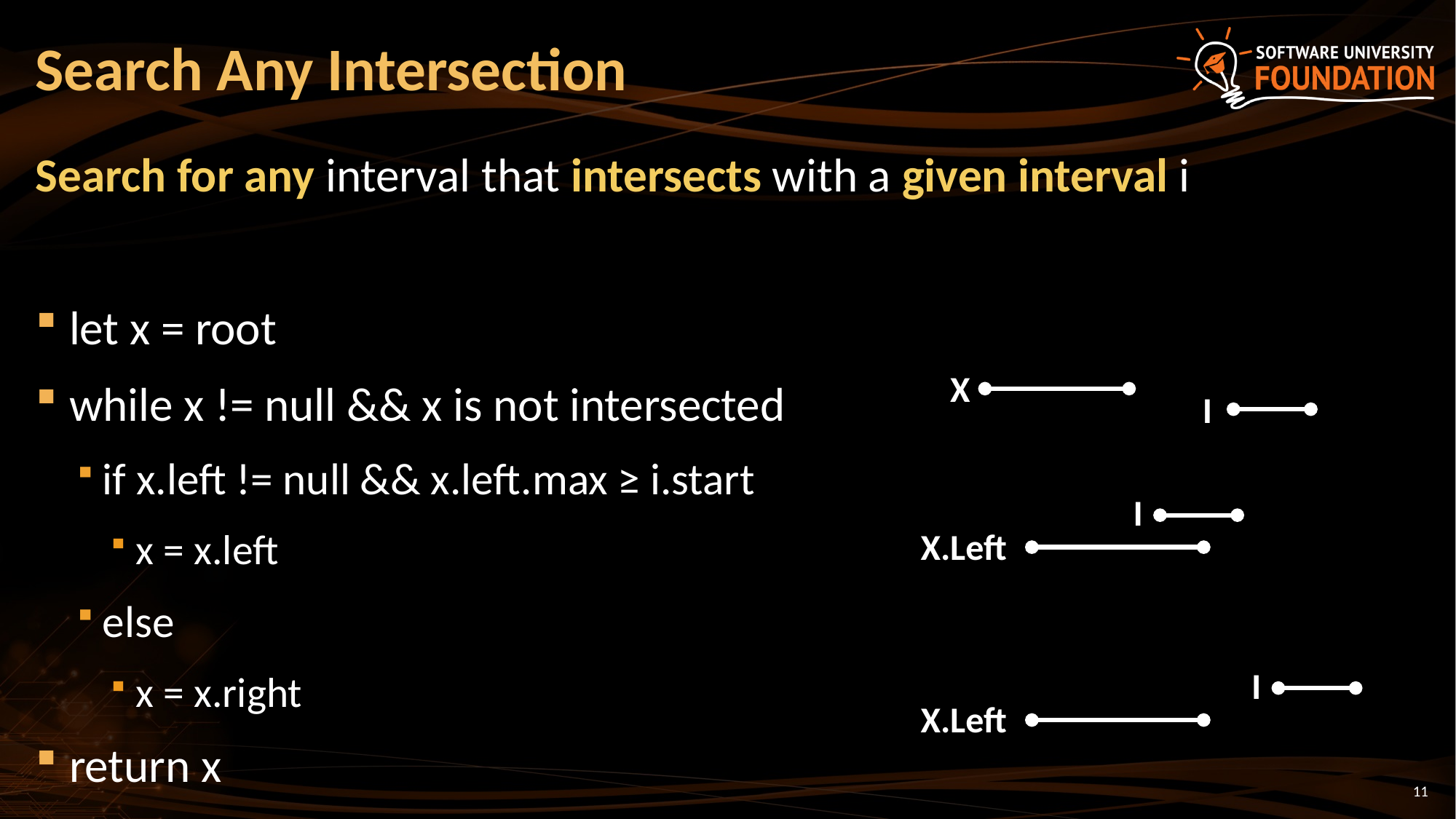

# Search Any Intersection
Search for any interval that intersects with a given interval i

let x = root
while x != null && x is not intersected
if x.left != null && x.left.max ≥ i.start
x = x.left
else
x = x.right
return x
X
I
I
X.Left
I
X.Left
11